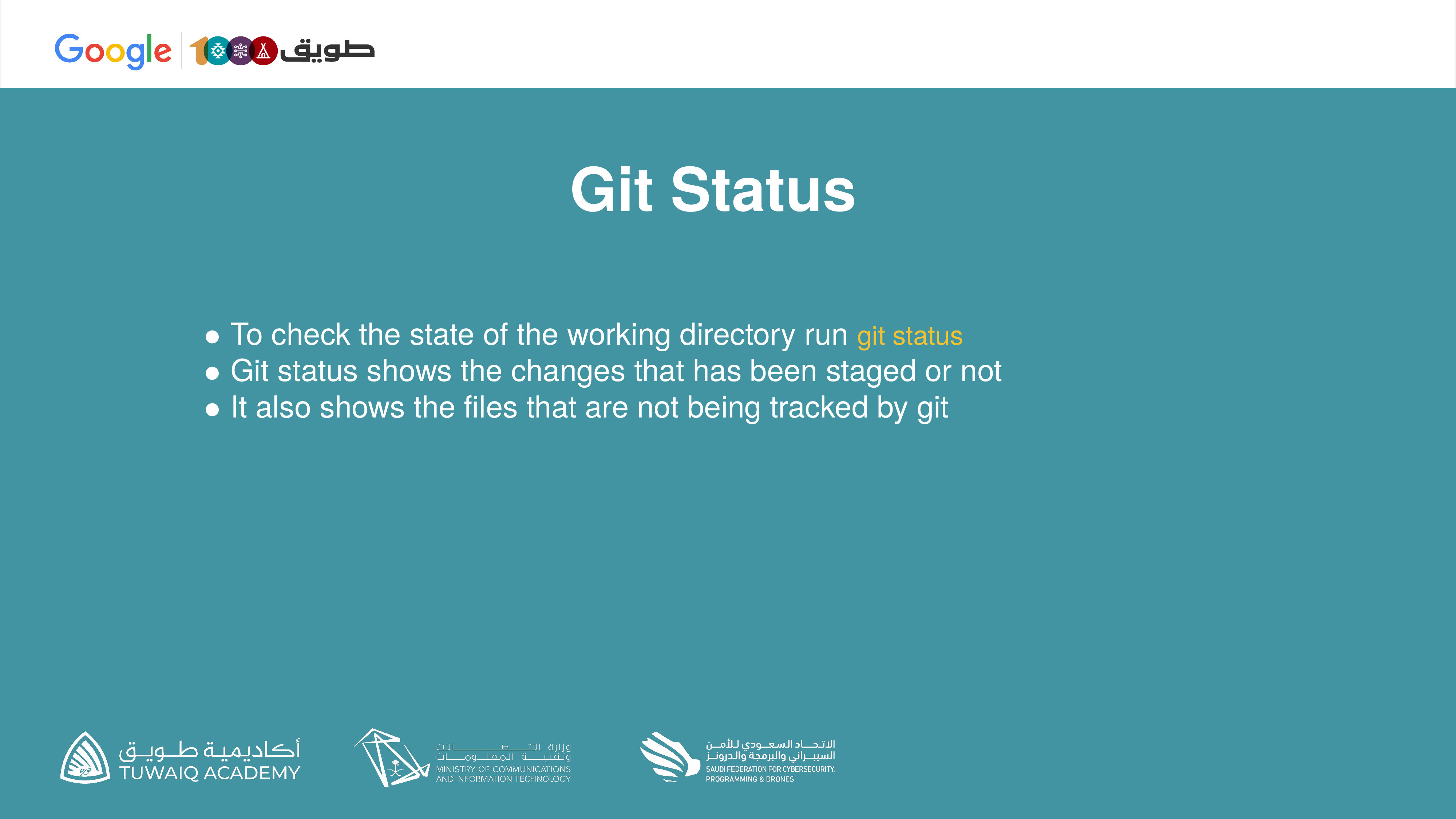

# Git Status
To check the state of the working directory run git status
Git status shows the changes that has been staged or not
It also shows the files that are not being tracked by git